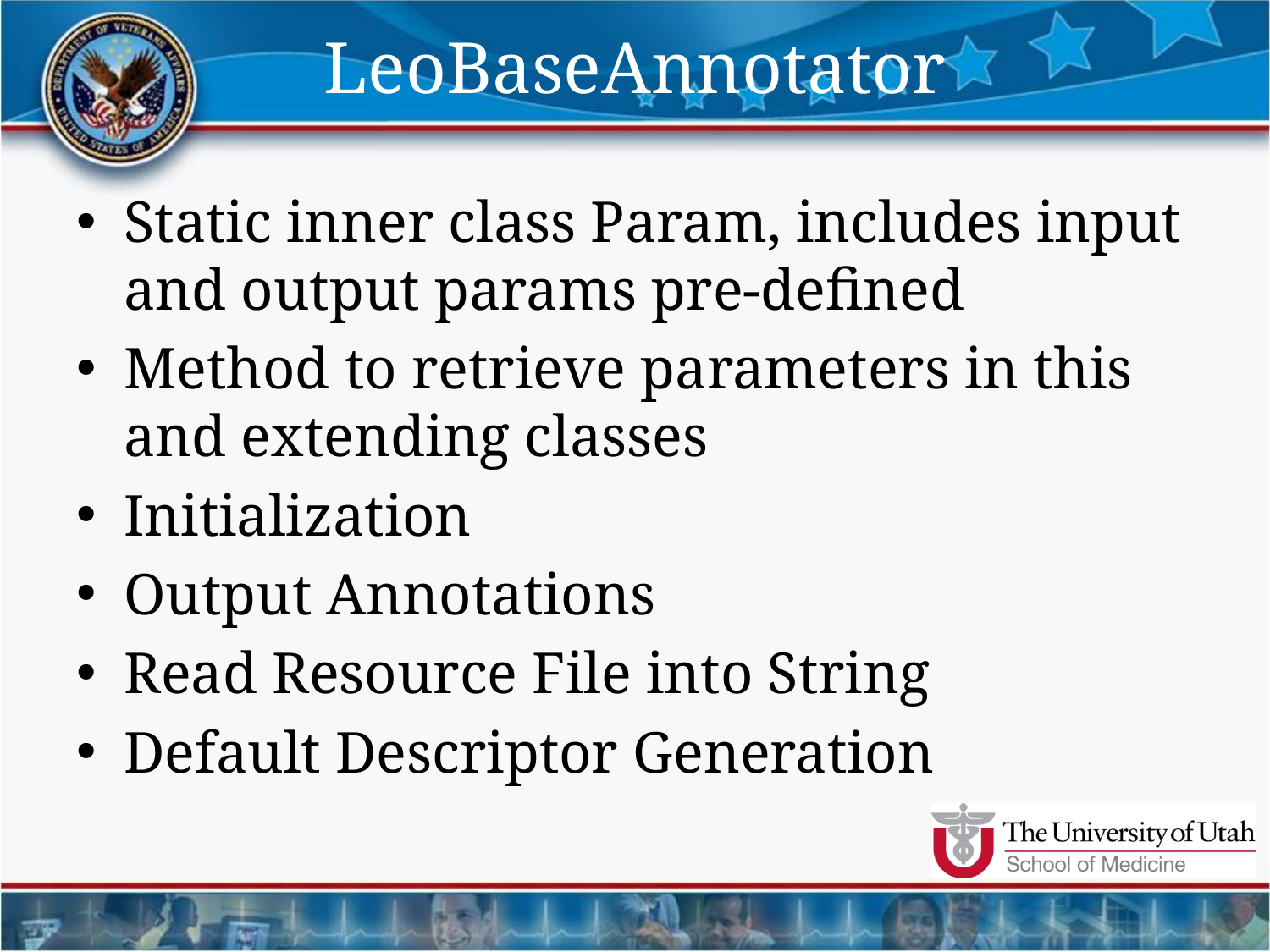

# LeoBaseAnnotator
Static inner class Param, includes input and output params pre-defined
Method to retrieve parameters in this and extending classes
Initialization
Output Annotations
Read Resource File into String
Default Descriptor Generation